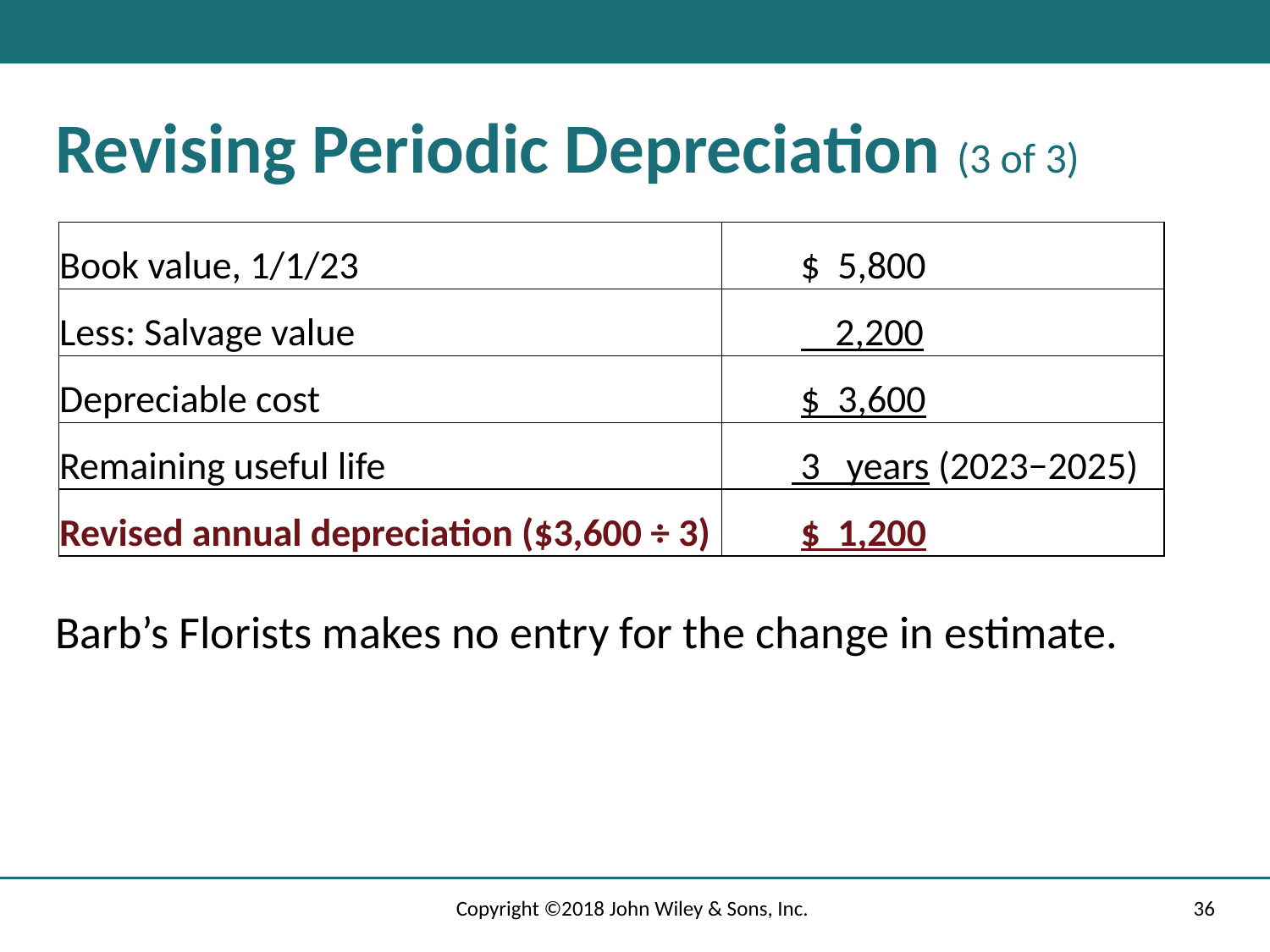

# Revising Periodic Depreciation (3 of 3)
| Book value, 1/1/23 | $ 5,800 |
| --- | --- |
| Less: Salvage value | 2,200 |
| Depreciable cost | $ 3,600 |
| Remaining useful life | 3 years (2023−2025) |
| Revised annual depreciation ($3,600 ÷ 3) | $ 1,200 |
Barb’s Florists makes no entry for the change in estimate.
Copyright ©2018 John Wiley & Sons, Inc.
36